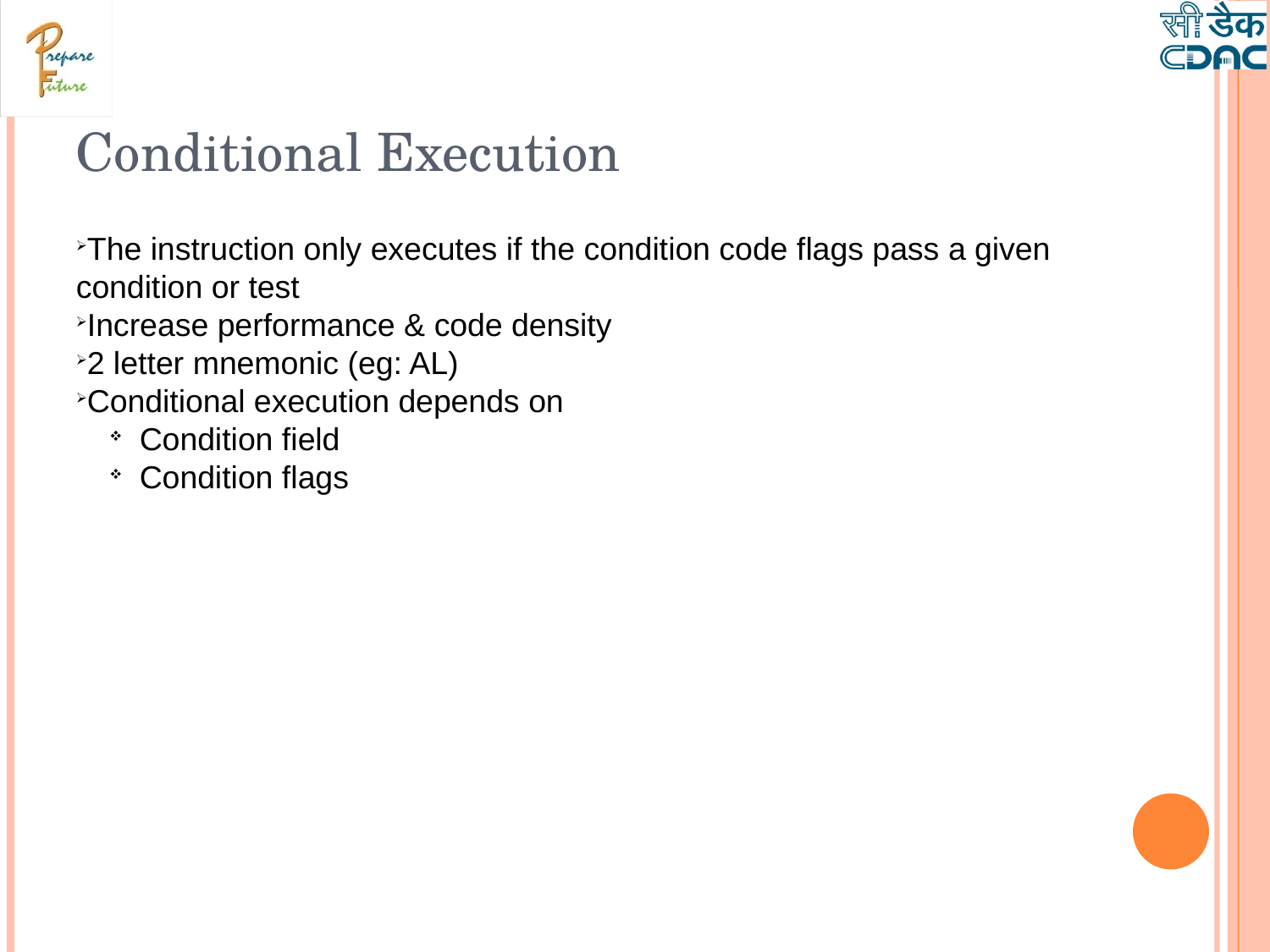

Conditional Execution
The instruction only executes if the condition code flags pass a given condition or test
Increase performance & code density
2 letter mnemonic (eg: AL)
Conditional execution depends on
Condition field
Condition flags